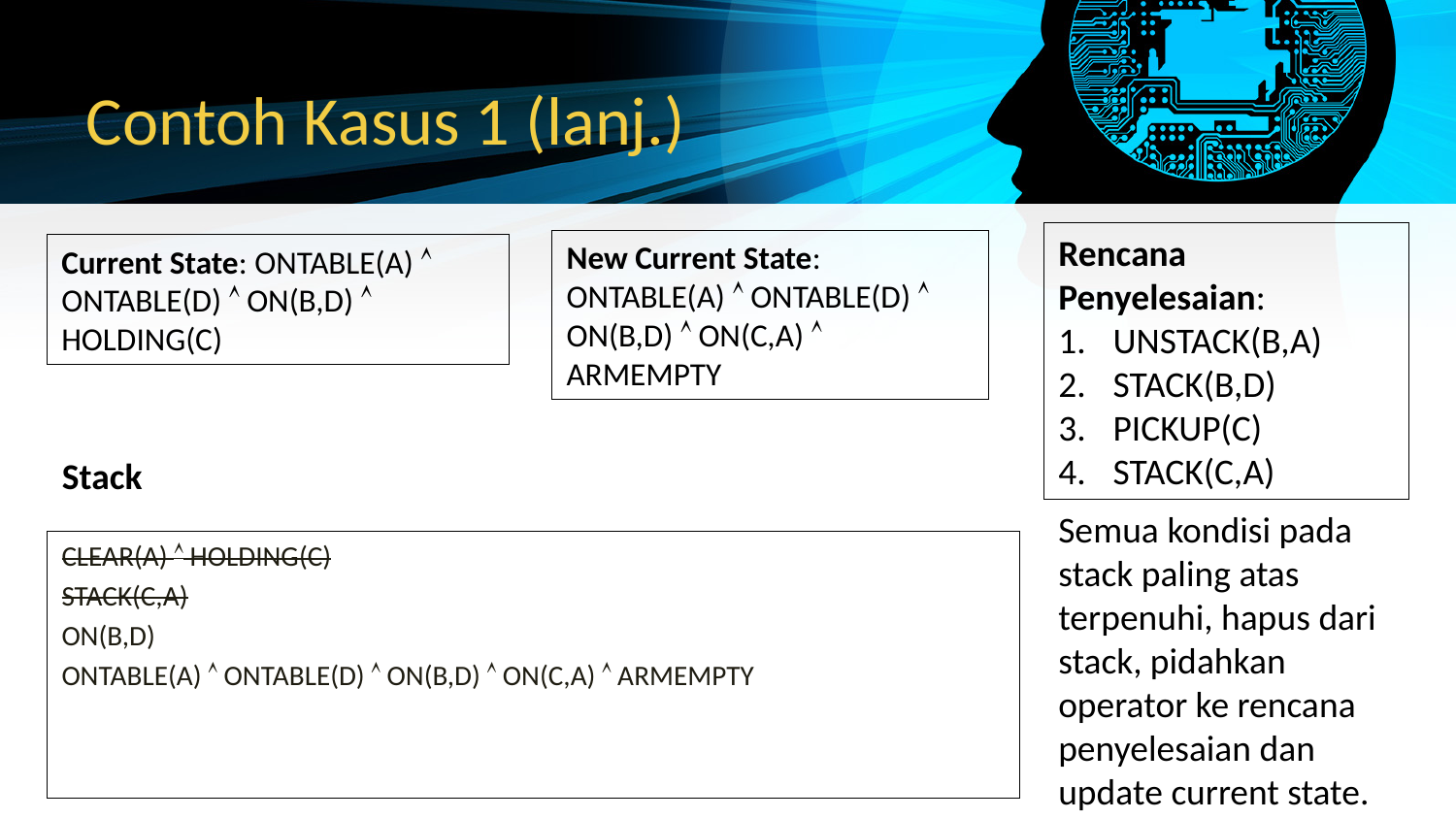

# Contoh Kasus 1 (lanj.)
Rencana Penyelesaian:
UNSTACK(B,A)
STACK(B,D)
PICKUP(C)
STACK(C,A)
New Current State: ONTABLE(A) ∧ ONTABLE(D) ∧ ON(B,D) ∧ ON(C,A) ∧ ARMEMPTY
Current State: ONTABLE(A) ∧ ONTABLE(D) ∧ ON(B,D) ∧ HOLDING(C)
Stack
Semua kondisi pada stack paling atas terpenuhi, hapus dari stack, pidahkan operator ke rencana penyelesaian dan update current state.
CLEAR(A) ∧ HOLDING(C)
STACK(C,A)
ON(B,D)
ONTABLE(A) ∧ ONTABLE(D) ∧ ON(B,D) ∧ ON(C,A) ∧ ARMEMPTY